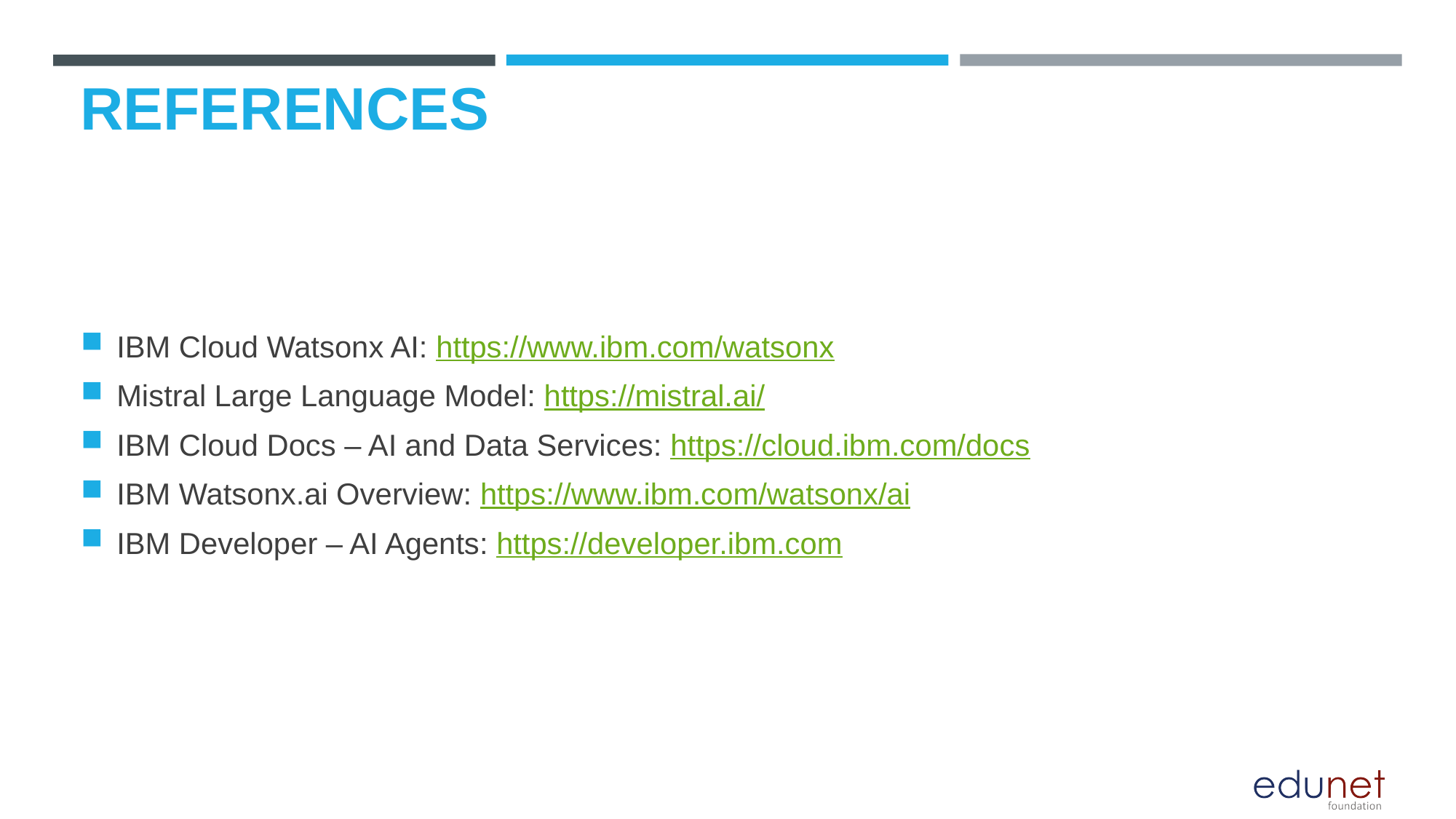

# References
IBM Cloud Watsonx AI: https://www.ibm.com/watsonx
Mistral Large Language Model: https://mistral.ai/
IBM Cloud Docs – AI and Data Services: https://cloud.ibm.com/docs
IBM Watsonx.ai Overview: https://www.ibm.com/watsonx/ai
IBM Developer – AI Agents: https://developer.ibm.com